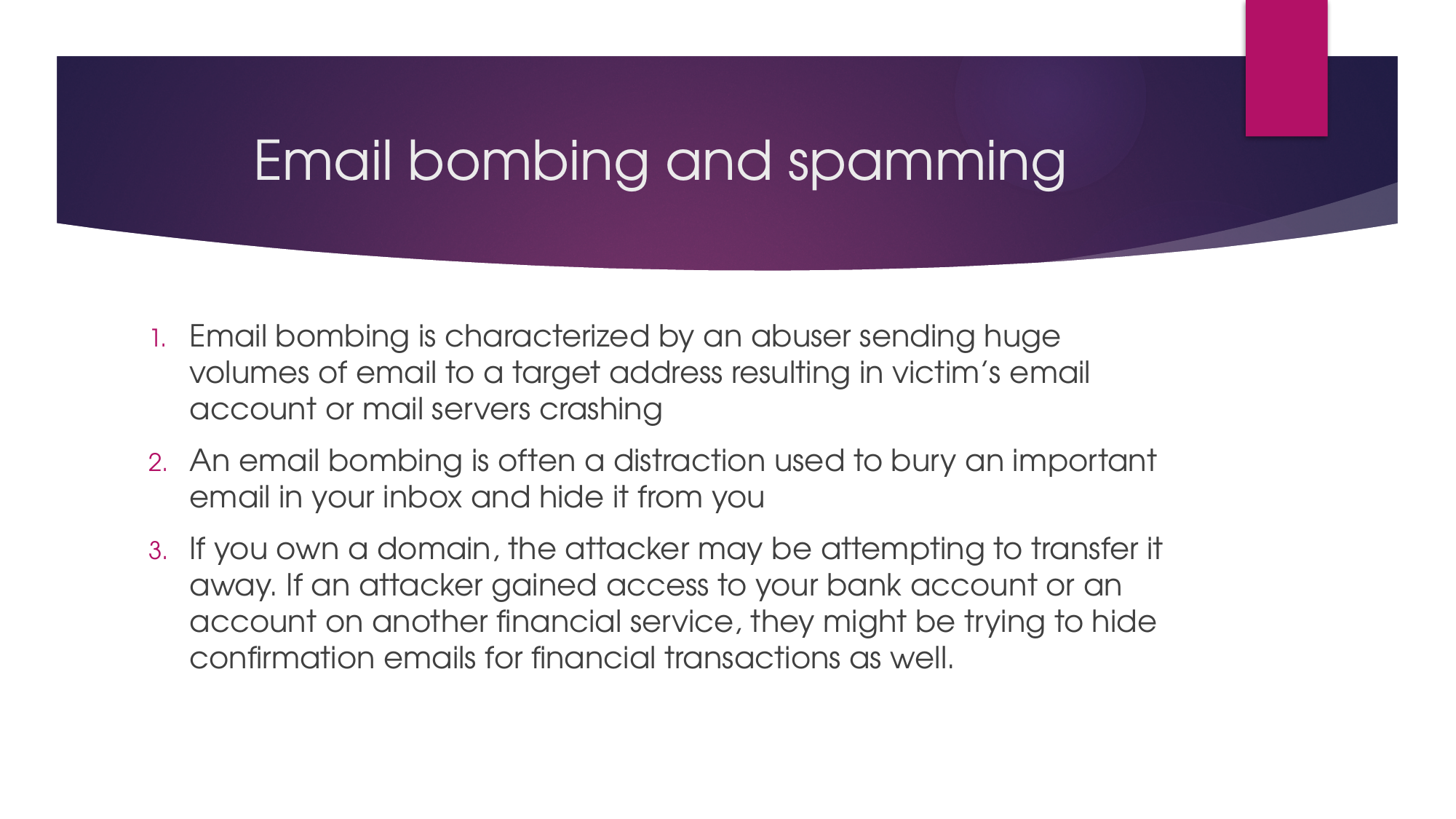

# Email bombing and spamming
Email bombing is characterized by an abuser sending huge volumes of email to a target address resulting in victim’s email account or mail servers crashing
An email bombing is often a distraction used to bury an important email in your inbox and hide it from you
If you own a domain, the attacker may be attempting to transfer it away. If an attacker gained access to your bank account or an account on another financial service, they might be trying to hide confirmation emails for financial transactions as well.